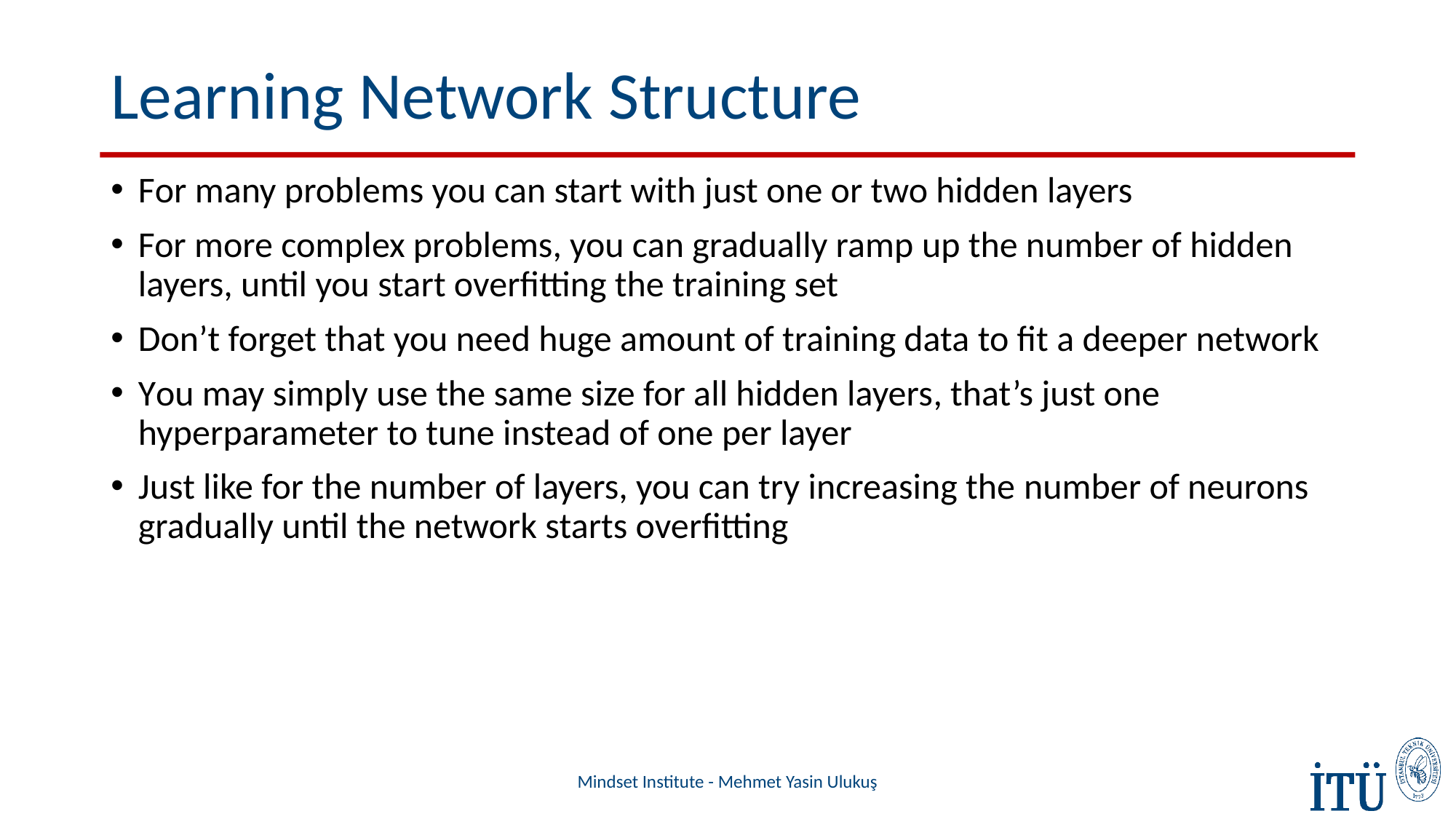

# Learning Network Structure
For many problems you can start with just one or two hidden layers
For more complex problems, you can gradually ramp up the number of hidden layers, until you start overfitting the training set
Don’t forget that you need huge amount of training data to fit a deeper network
You may simply use the same size for all hidden layers, that’s just one hyperparameter to tune instead of one per layer
Just like for the number of layers, you can try increasing the number of neurons gradually until the network starts overfitting

Mindset Institute - Mehmet Yasin Ulukuş